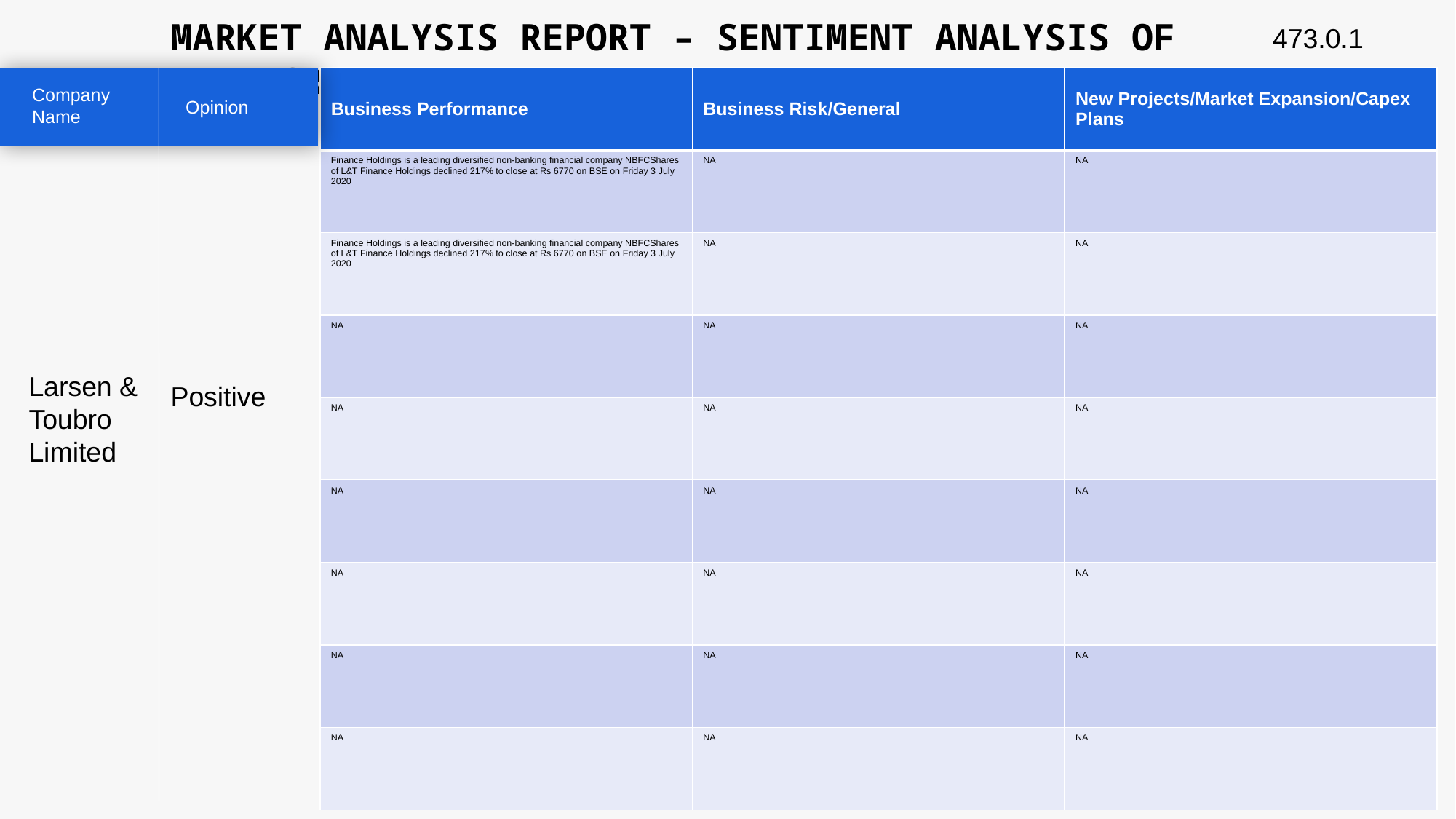

MARKET ANALYSIS REPORT – SENTIMENT ANALYSIS OF PEER GROUP
473.0.1

| Business Performance | Business Risk/General | New Projects/Market Expansion/Capex Plans |
| --- | --- | --- |
| Finance Holdings is a leading diversified non-banking financial company NBFCShares of L&T Finance Holdings declined 217% to close at Rs 6770 on BSE on Friday 3 July 2020 | NA | NA |
| Finance Holdings is a leading diversified non-banking financial company NBFCShares of L&T Finance Holdings declined 217% to close at Rs 6770 on BSE on Friday 3 July 2020 | NA | NA |
| NA | NA | NA |
| NA | NA | NA |
| NA | NA | NA |
| NA | NA | NA |
| NA | NA | NA |
| NA | NA | NA |
Company Name
Opinion
Larsen & Toubro Limited
Positive